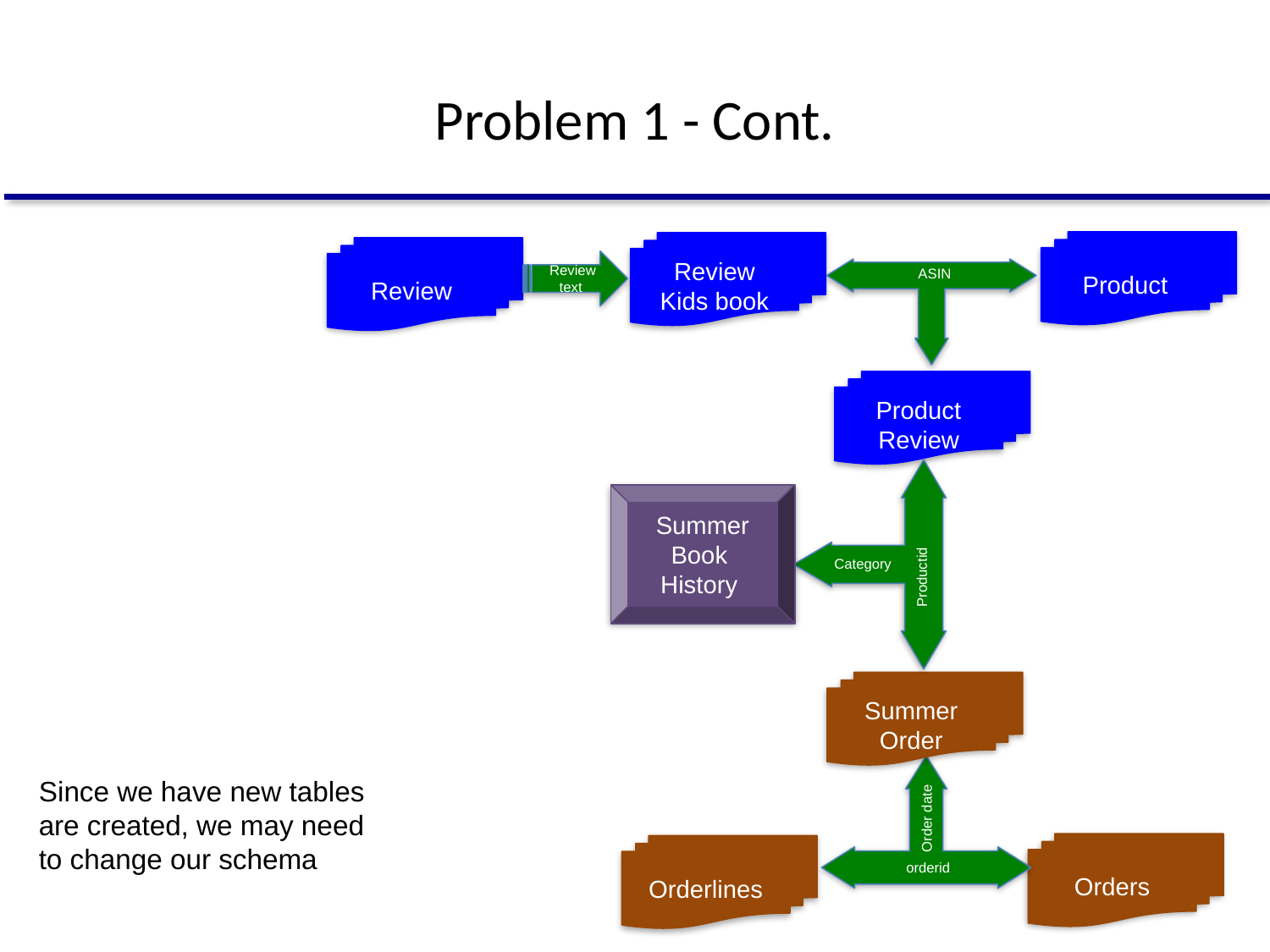

# Problem 1 - Cont.
Product
Review
Kids book
Review
Review text

ASIN
Product
Review
Summer
Book
History

Category
Productid
Summer
Order

Order date
Orders
Orderlines
orderid
Since we have new tables are created, we may need to change our schema